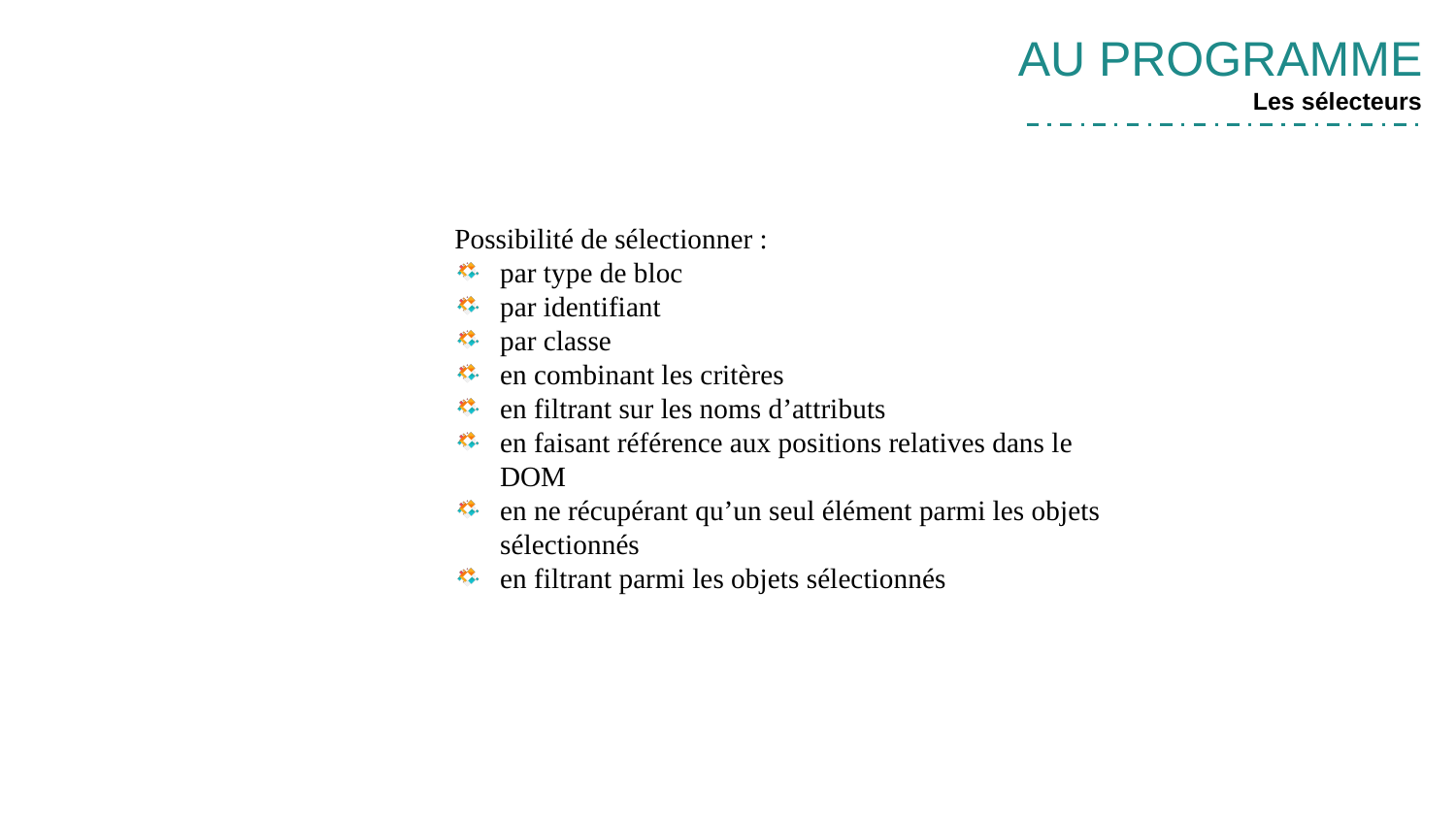

AU PROGRAMME
Les sélecteurs
Possibilité de sélectionner :
par type de bloc
par identifiant
par classe
en combinant les critères
en filtrant sur les noms d’attributs
en faisant référence aux positions relatives dans le DOM
en ne récupérant qu’un seul élément parmi les objets sélectionnés
en filtrant parmi les objets sélectionnés